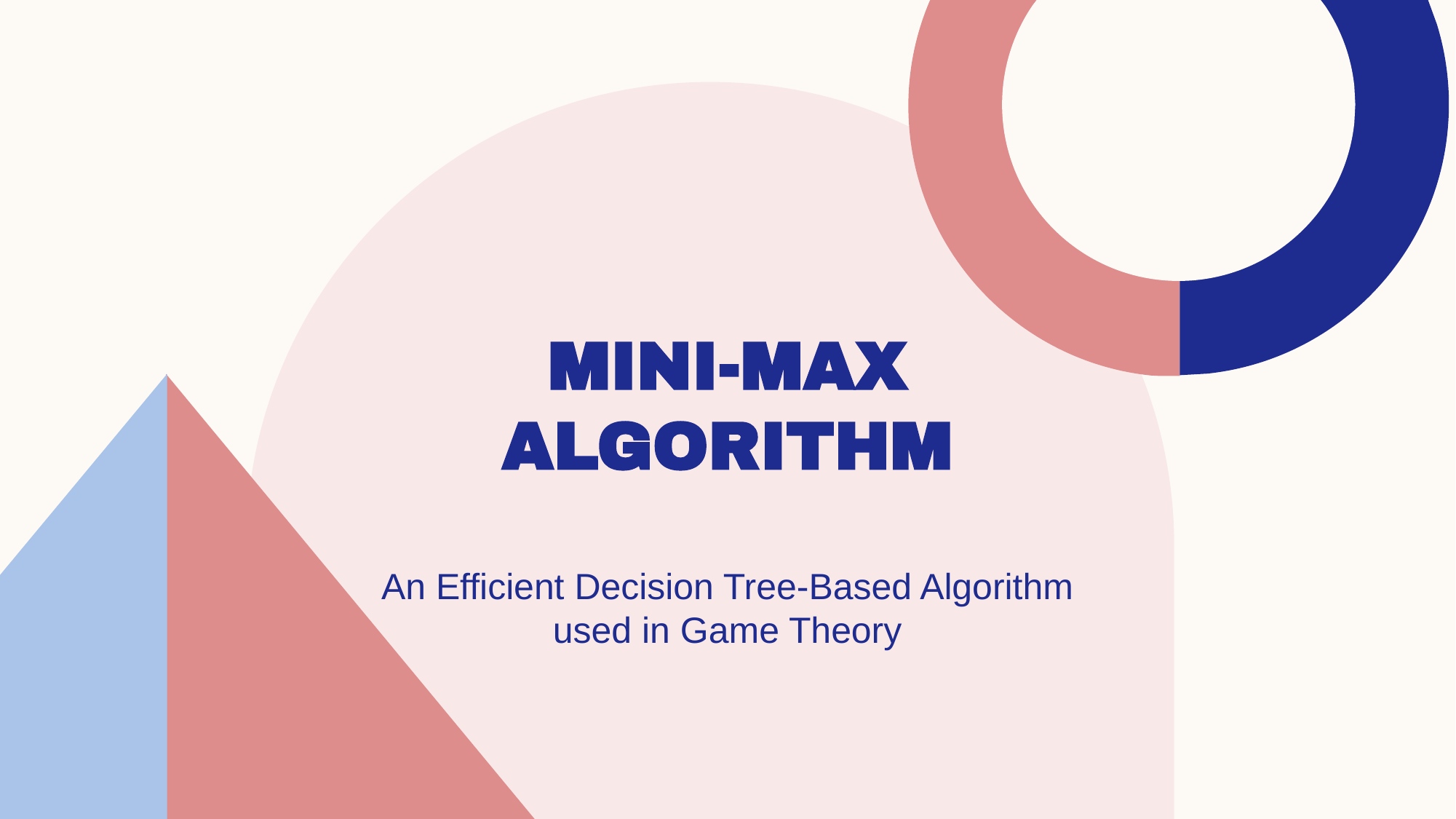

# MINI-MAX Algorithm
An Efficient Decision Tree-Based Algorithm used in Game Theory